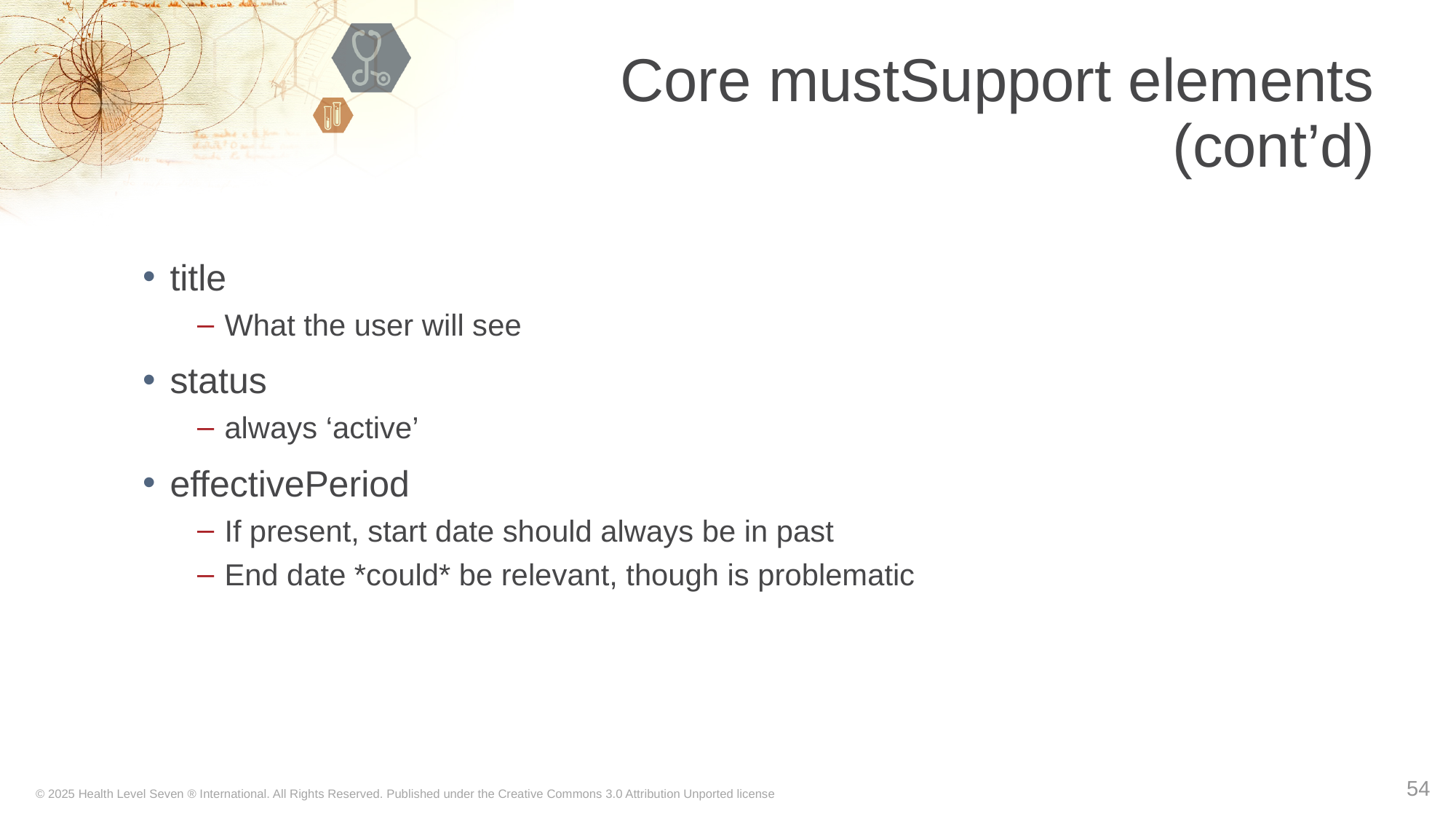

# Core mustSupport elements (cont’d)
title
What the user will see
status
always ‘active’
effectivePeriod
If present, start date should always be in past
End date *could* be relevant, though is problematic
54